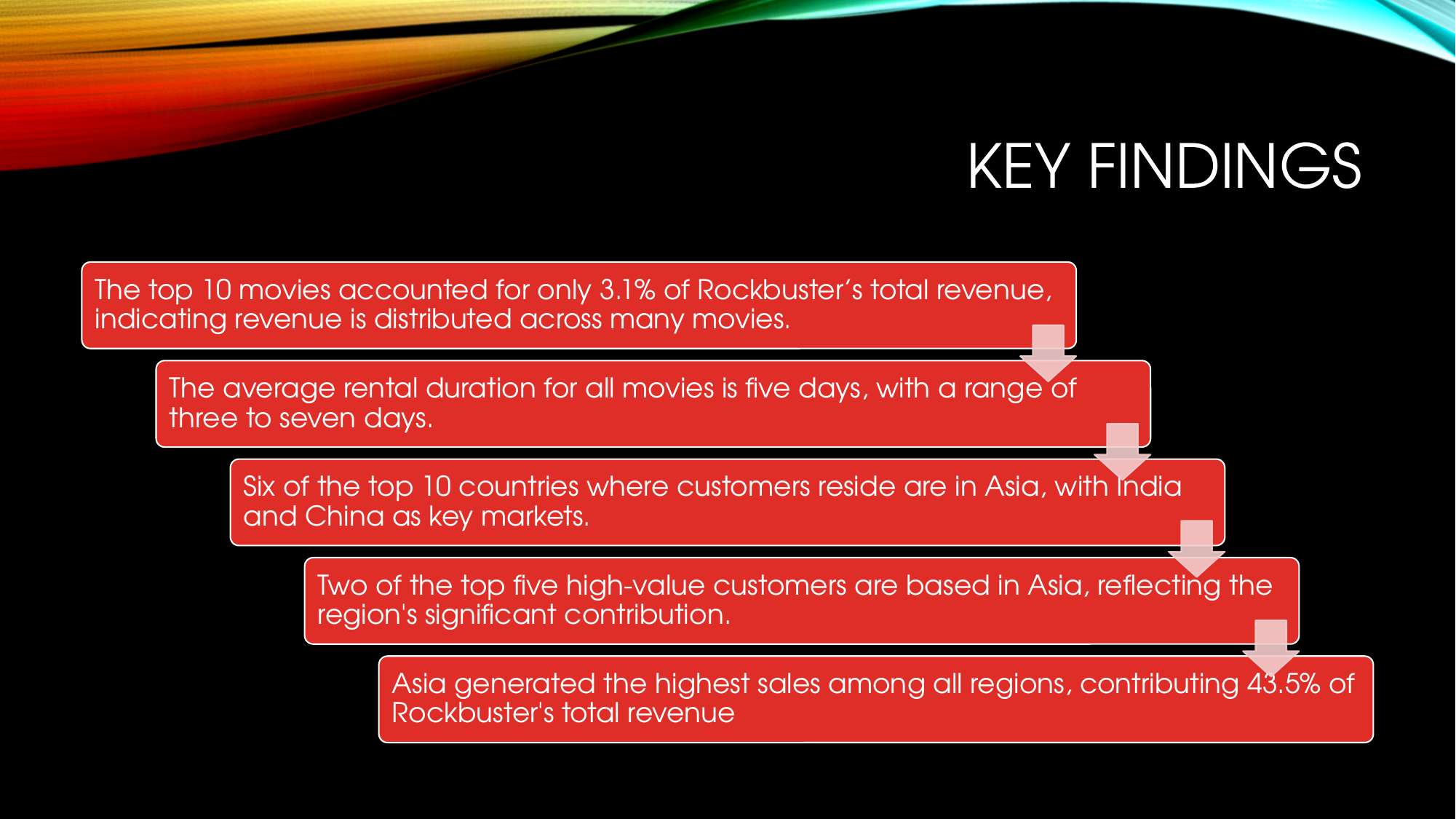

# Key Findings
The top 10 movies accounted for only 3.1% of Rockbuster’s total revenue, indicating revenue is distributed across many movies.
The average rental duration for all movies is five days, with a range of three to seven days.
Six of the top 10 countries where customers reside are in Asia, with India and China as key markets.
Two of the top five high-value customers are based in Asia, reflecting the region's significant contribution.
Asia generated the highest sales among all regions, contributing 43.5% of Rockbuster's total revenue